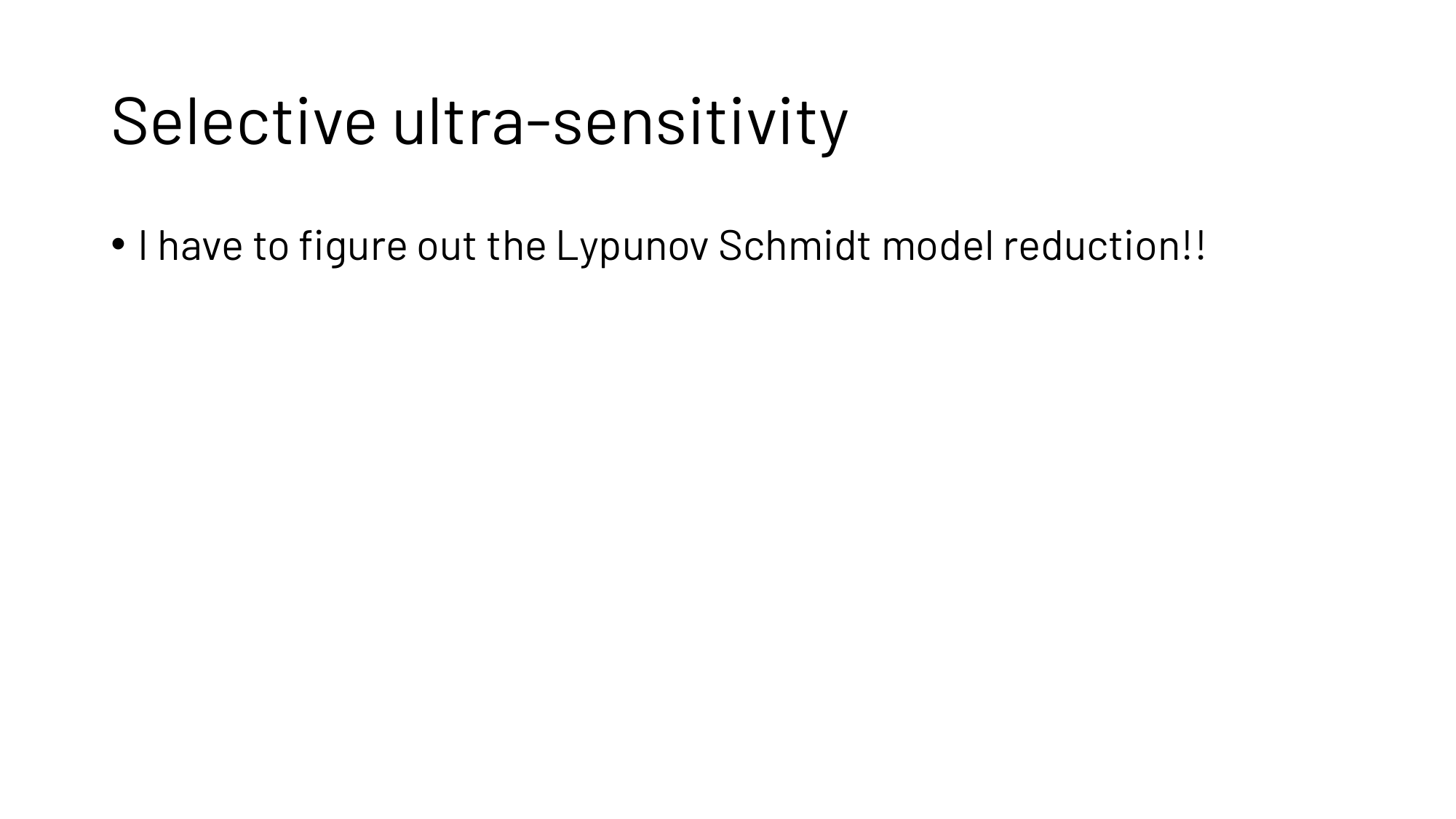

# Selective ultra-sensitivity
I have to figure out the Lypunov Schmidt model reduction!!